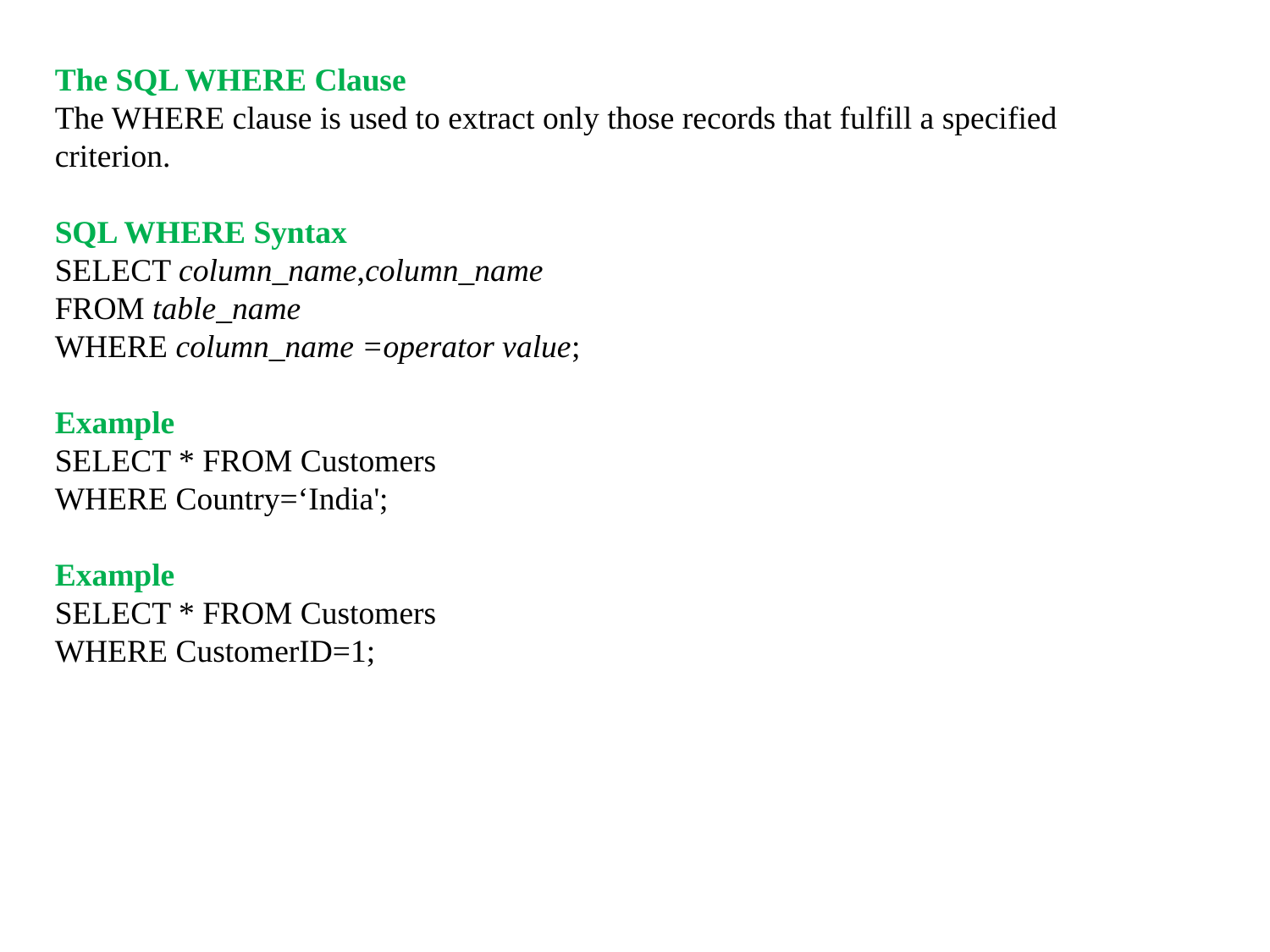

The SQL WHERE Clause
The WHERE clause is used to extract only those records that fulfill a specified criterion.

SQL WHERE Syntax
SELECT column_name,column_name
FROM table_name
WHERE column_name =operator value;

Example
SELECT * FROM Customers
WHERE Country=‘India';

Example
SELECT * FROM Customers
WHERE CustomerID=1;